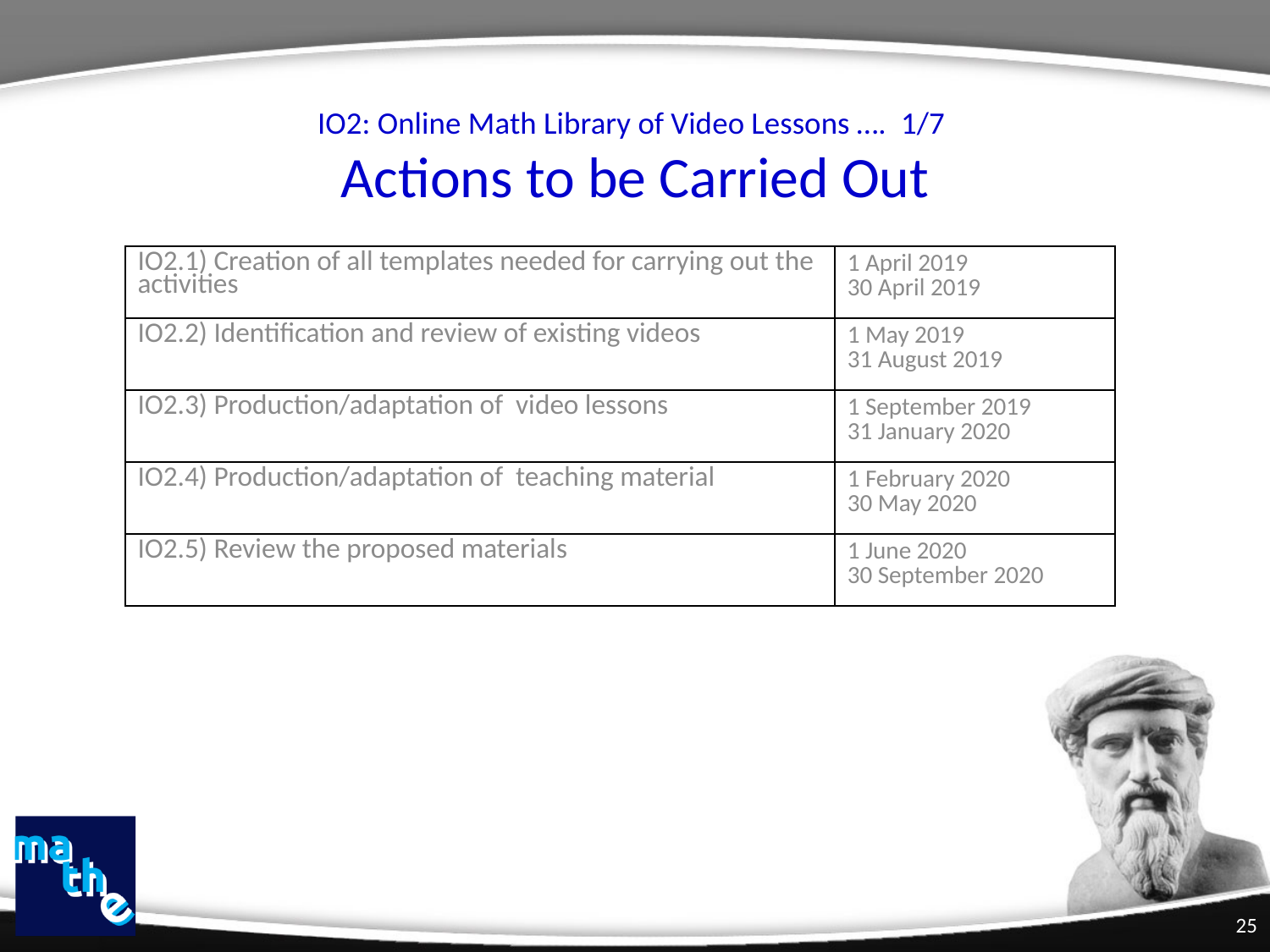

# IO2: Online Math Library of Video Lessons ….  1/7 Actions to be Carried Out
| IO2.1) Creation of all templates needed for carrying out the activities | 1 April 2019 30 April 2019 |
| --- | --- |
| IO2.2) Identification and review of existing videos | 1 May 2019 31 August 2019 |
| IO2.3) Production/adaptation of video lessons | 1 September 2019 31 January 2020 |
| IO2.4) Production/adaptation of teaching material | 1 February 2020 30 May 2020 |
| IO2.5) Review the proposed materials | 1 June 2020 30 September 2020 |